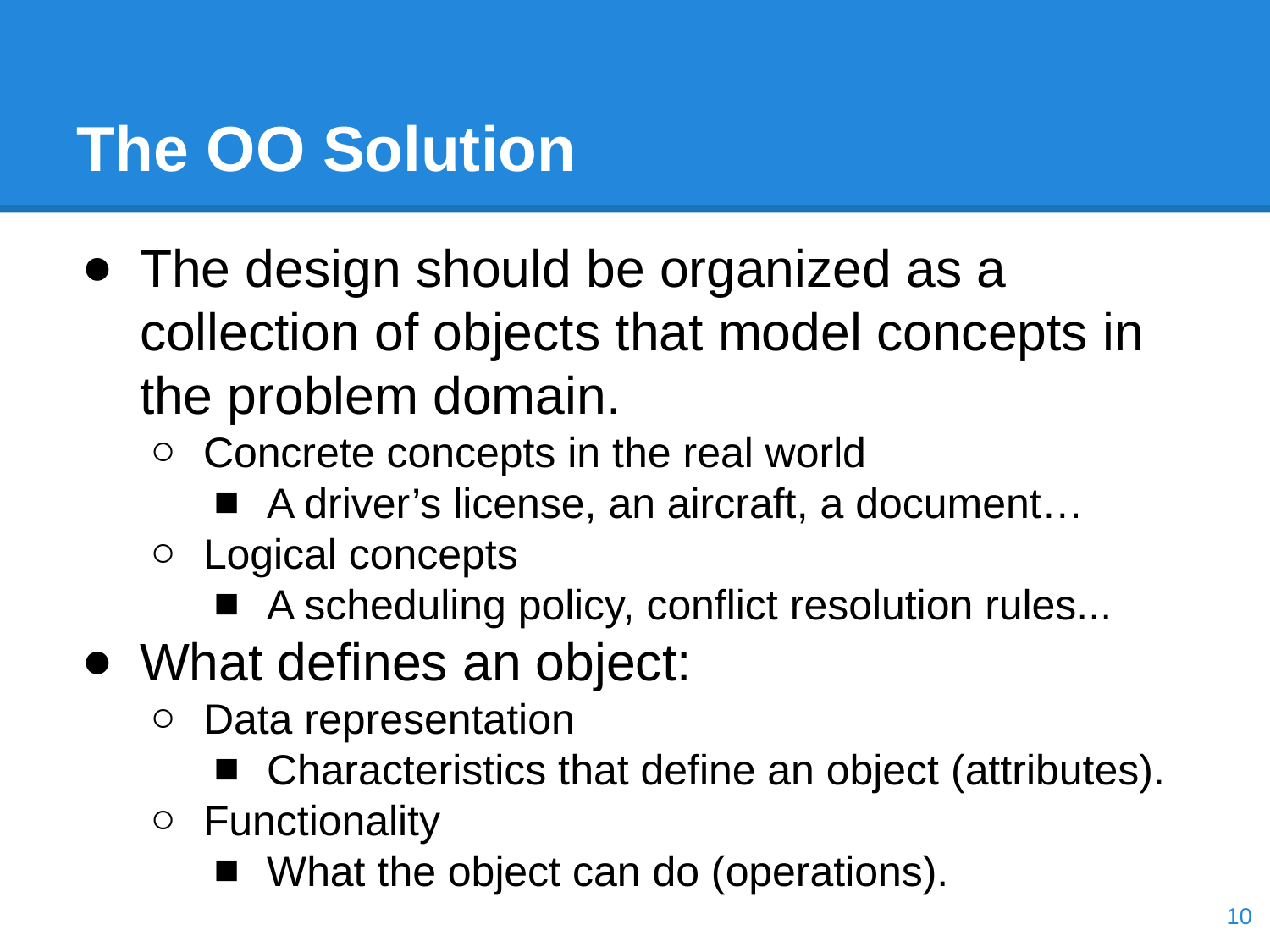

# The OO Solution
The design should be organized as a collection of objects that model concepts in the problem domain.
Concrete concepts in the real world
A driver’s license, an aircraft, a document…
Logical concepts
A scheduling policy, conflict resolution rules...
What defines an object:
Data representation
Characteristics that define an object (attributes).
Functionality
What the object can do (operations).
10